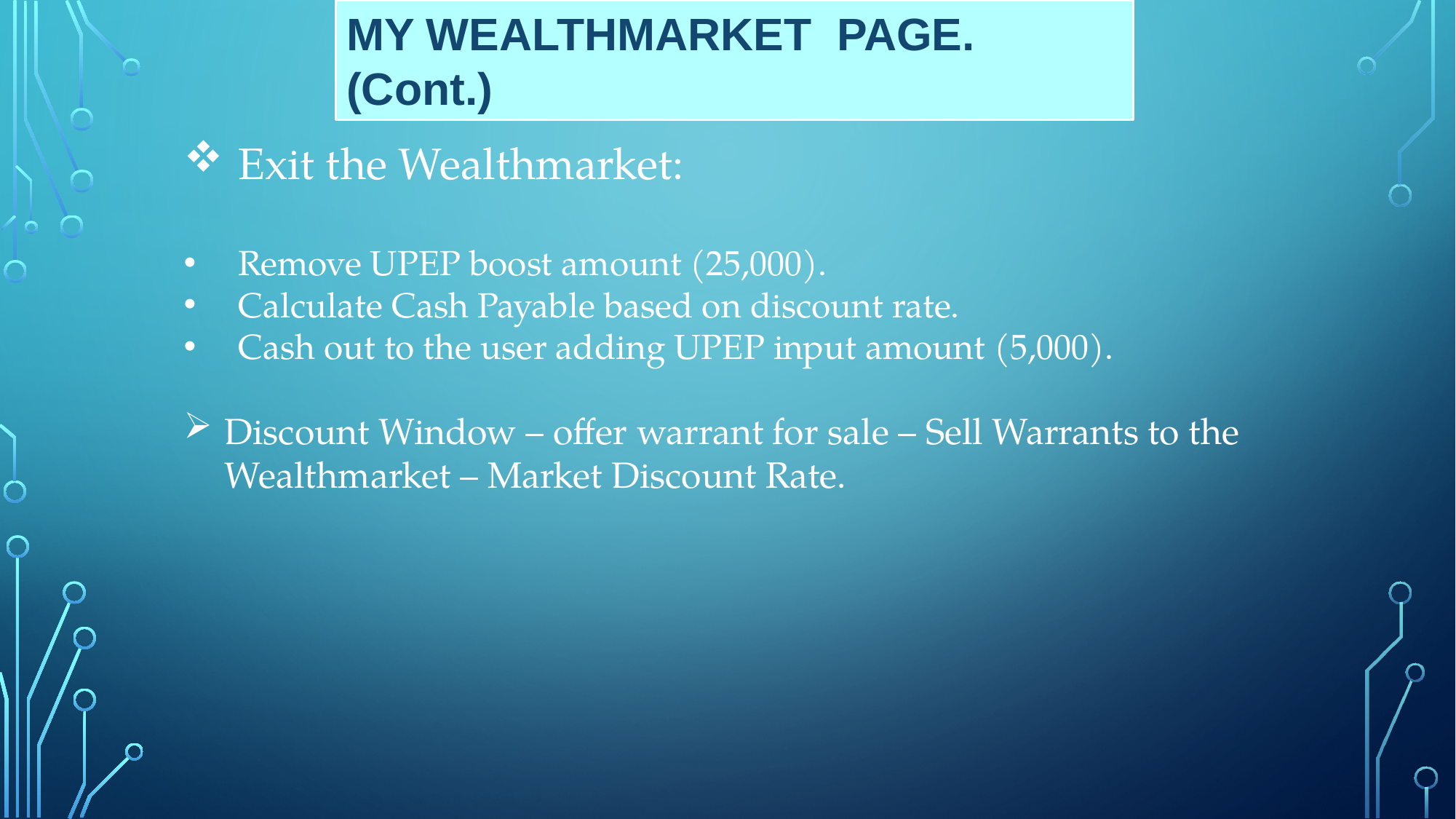

MY WEALTHMARKET  PAGE. (Cont.)

Exit the Wealthmarket:

Remove UPEP boost amount (25,000).
Calculate Cash Payable based on discount rate.
Cash out to the user adding UPEP input amount (5,000).

Discount Window – offer warrant for sale – Sell Warrants to the Wealthmarket – Market Discount Rate.